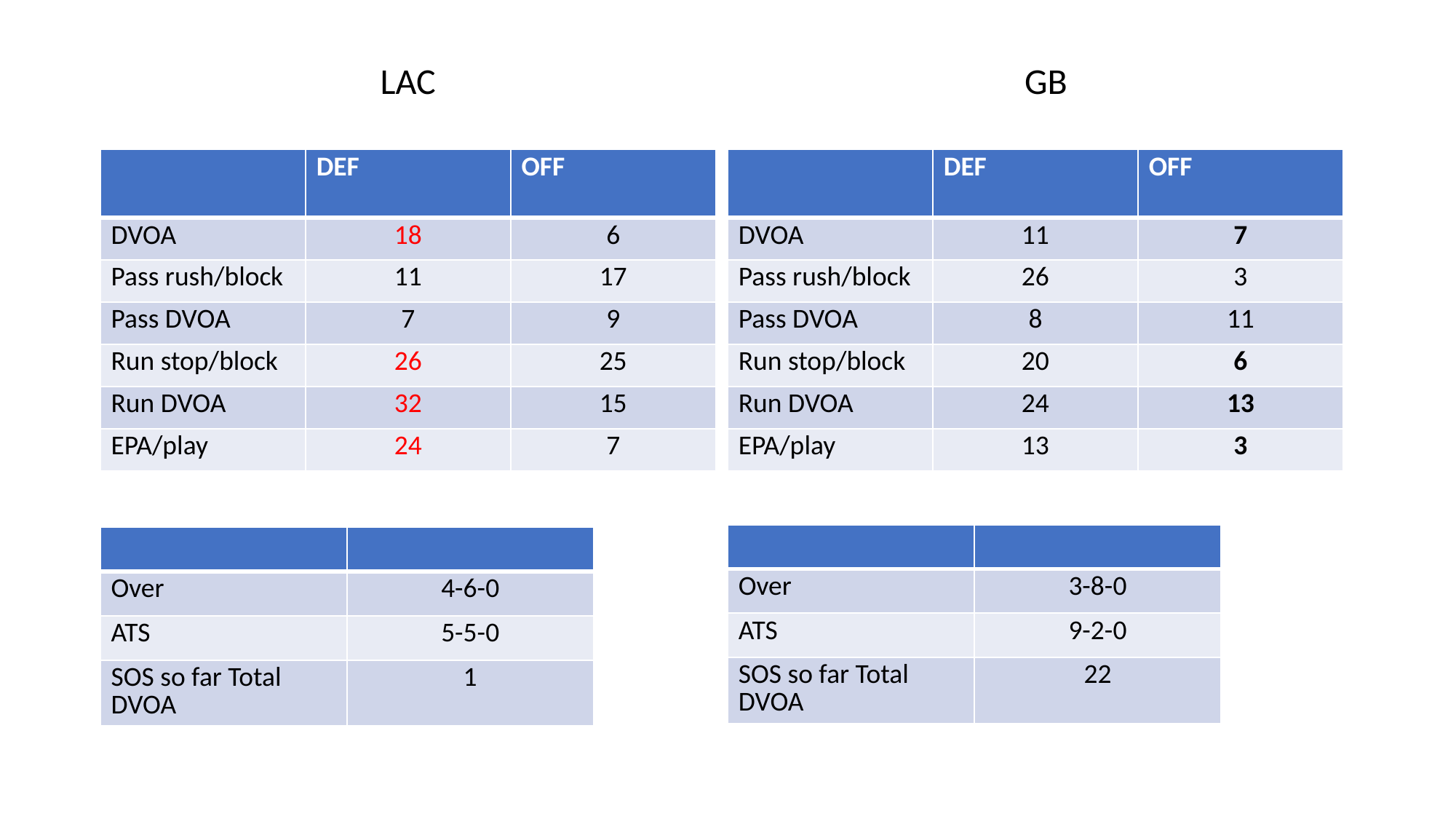

LAC
GB
|  | DEF | OFF |
| --- | --- | --- |
| DVOA | 18 | 6 |
| Pass rush/block | 11 | 17 |
| Pass DVOA | 7 | 9 |
| Run stop/block | 26 | 25 |
| Run DVOA | 32 | 15 |
| EPA/play | 24 | 7 |
|  | DEF | OFF |
| --- | --- | --- |
| DVOA | 11 | 7 |
| Pass rush/block | 26 | 3 |
| Pass DVOA | 8 | 11 |
| Run stop/block | 20 | 6 |
| Run DVOA | 24 | 13 |
| EPA/play | 13 | 3 |
|  |  |
| --- | --- |
| Over | 3-8-0 |
| ATS | 9-2-0 |
| SOS so far Total DVOA | 22 |
|  |  |
| --- | --- |
| Over | 4-6-0 |
| ATS | 5-5-0 |
| SOS so far Total DVOA | 1 |